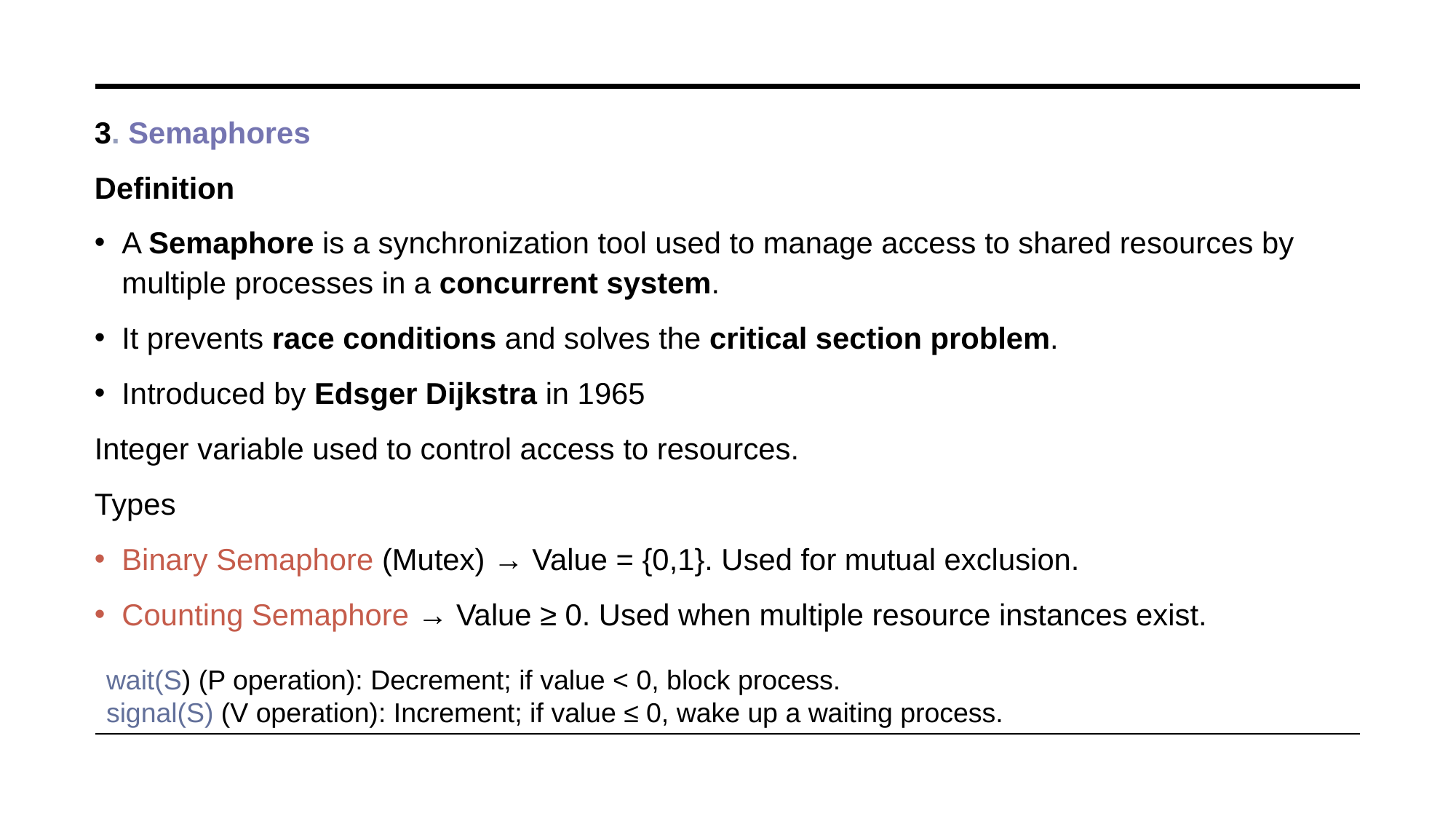

3. Semaphores
Definition
A Semaphore is a synchronization tool used to manage access to shared resources by multiple processes in a concurrent system.
It prevents race conditions and solves the critical section problem.
Introduced by Edsger Dijkstra in 1965
Integer variable used to control access to resources.
Types
Binary Semaphore (Mutex) → Value = {0,1}. Used for mutual exclusion.
Counting Semaphore → Value ≥ 0. Used when multiple resource instances exist.

wait(S) (P operation): Decrement; if value < 0, block process.
signal(S) (V operation): Increment; if value ≤ 0, wake up a waiting process.